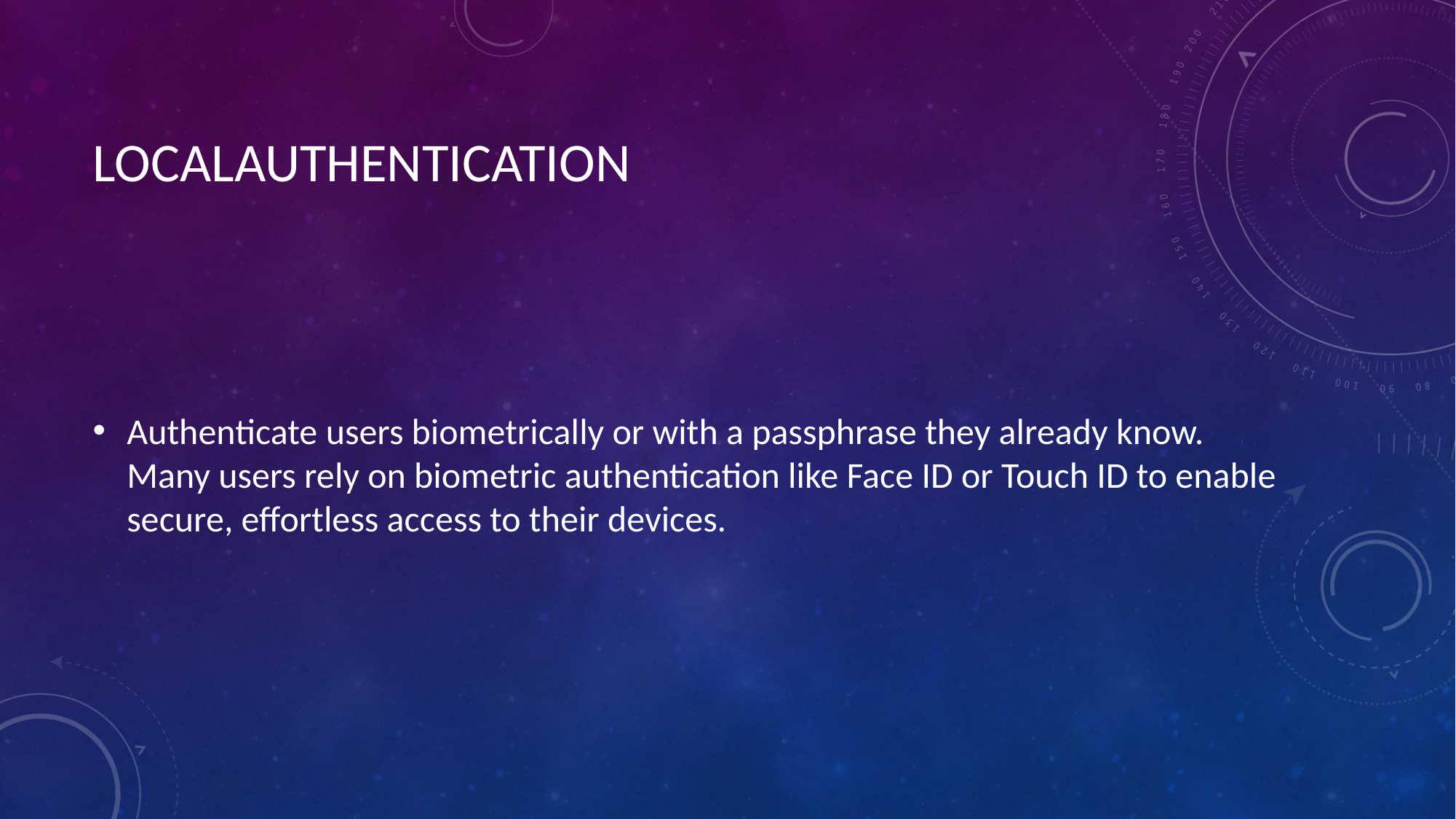

# LocalAuthentication
Authenticate users biometrically or with a passphrase they already know. Many users rely on biometric authentication like Face ID or Touch ID to enable secure, effortless access to their devices.